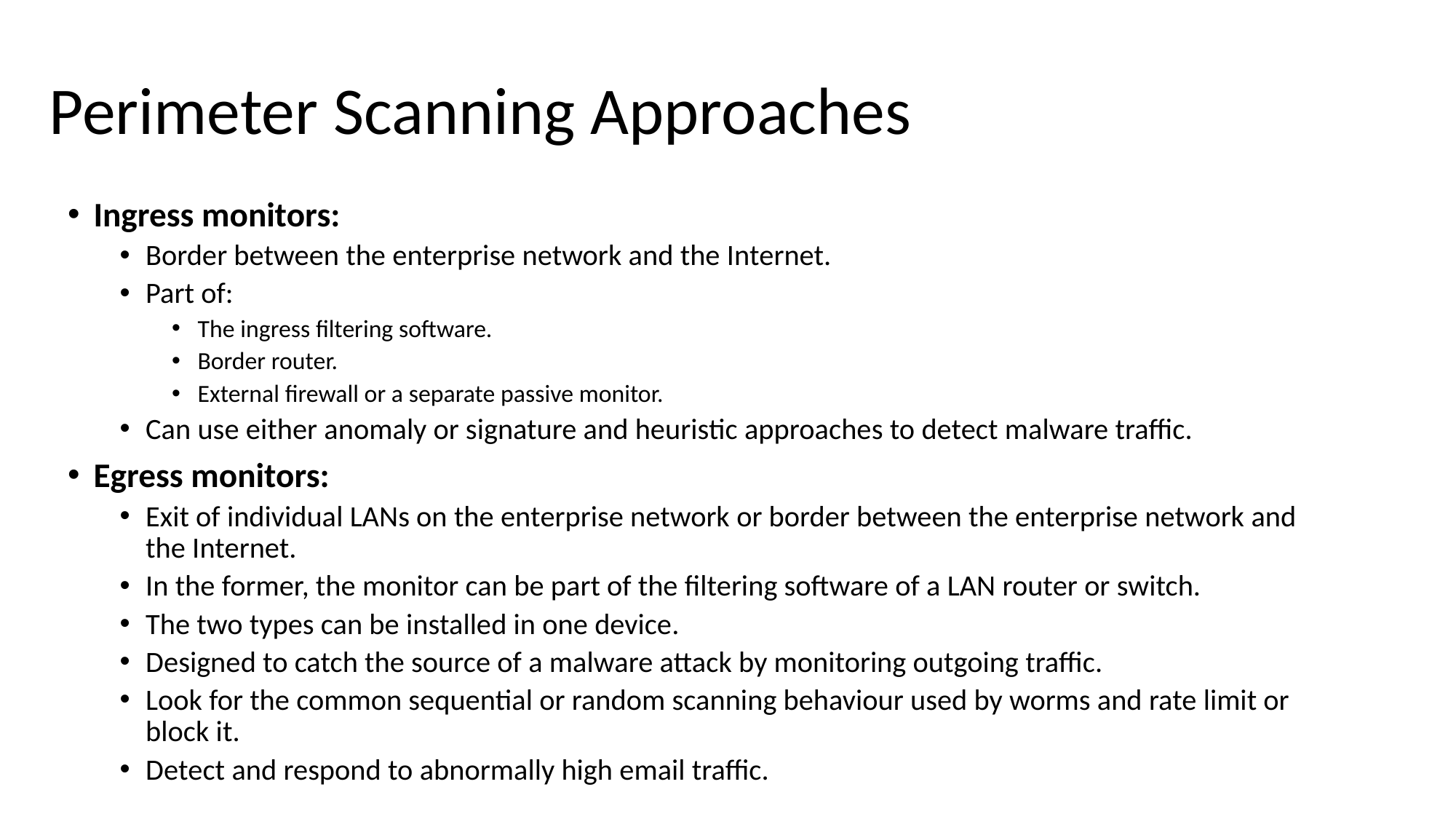

# Perimeter Scanning Approaches
Ingress monitors:
Border between the enterprise network and the Internet.
Part of:
The ingress filtering software.
Border router.
External firewall or a separate passive monitor.
Can use either anomaly or signature and heuristic approaches to detect malware traffic.
Egress monitors:
Exit of individual LANs on the enterprise network or border between the enterprise network and the Internet.
In the former, the monitor can be part of the filtering software of a LAN router or switch.
The two types can be installed in one device.
Designed to catch the source of a malware attack by monitoring outgoing traffic.
Look for the common sequential or random scanning behaviour used by worms and rate limit or block it.
Detect and respond to abnormally high email traffic.